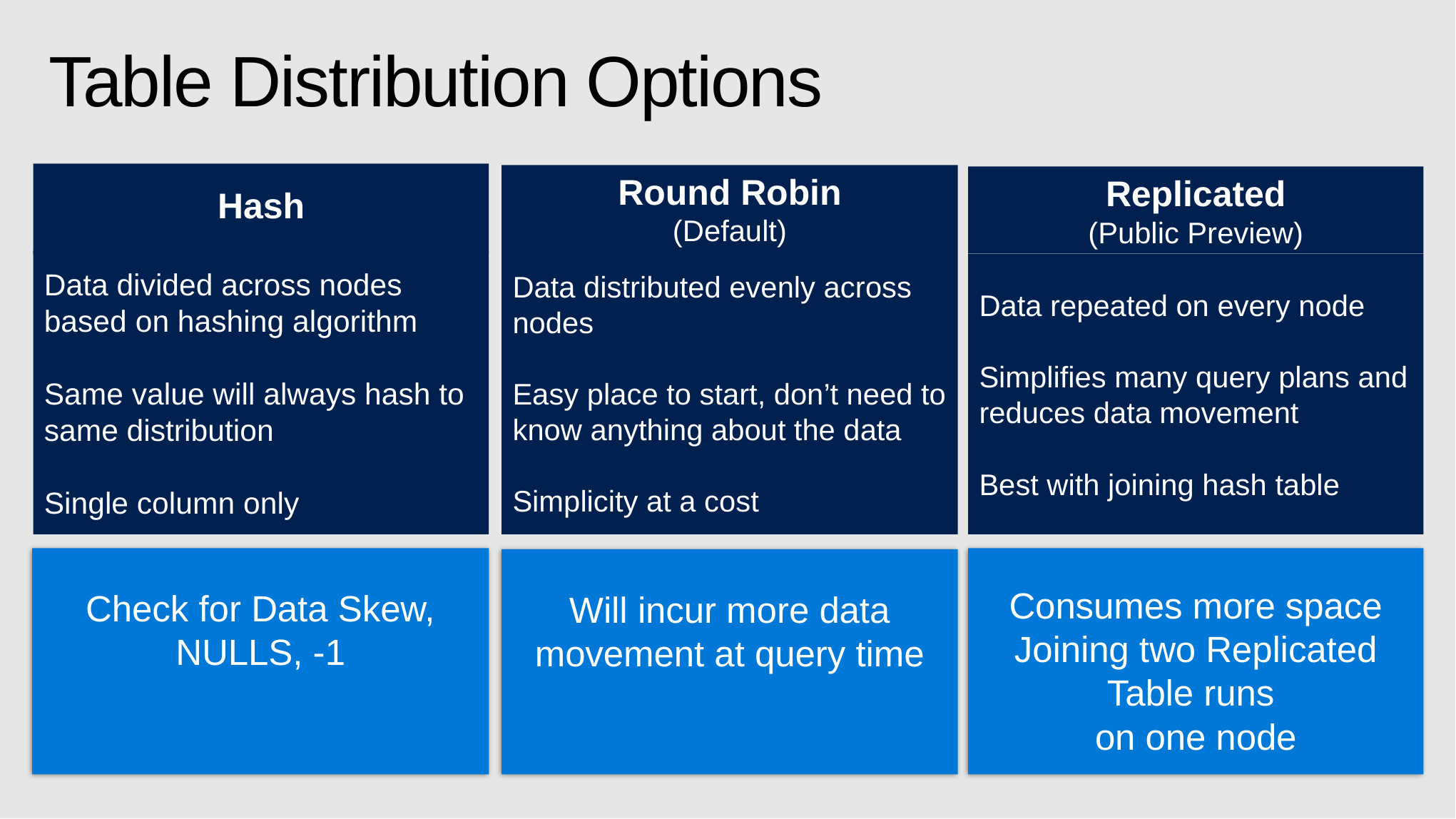

# Table Distribution Options
Hash
Data divided across nodes based on hashing algorithm

Same value will always hash to same distribution

Single column only
Round Robin
(Default)
Data distributed evenly across nodes

Easy place to start, don’t need to know anything about the data

Simplicity at a cost
Replicated
(Public Preview)
Data repeated on every node

Simplifies many query plans and reduces data movement

Best with joining hash table

Check for Data Skew, NULLS, -1

Consumes more space
Joining two Replicated Table runs
on one node

Will incur more data movement at query time